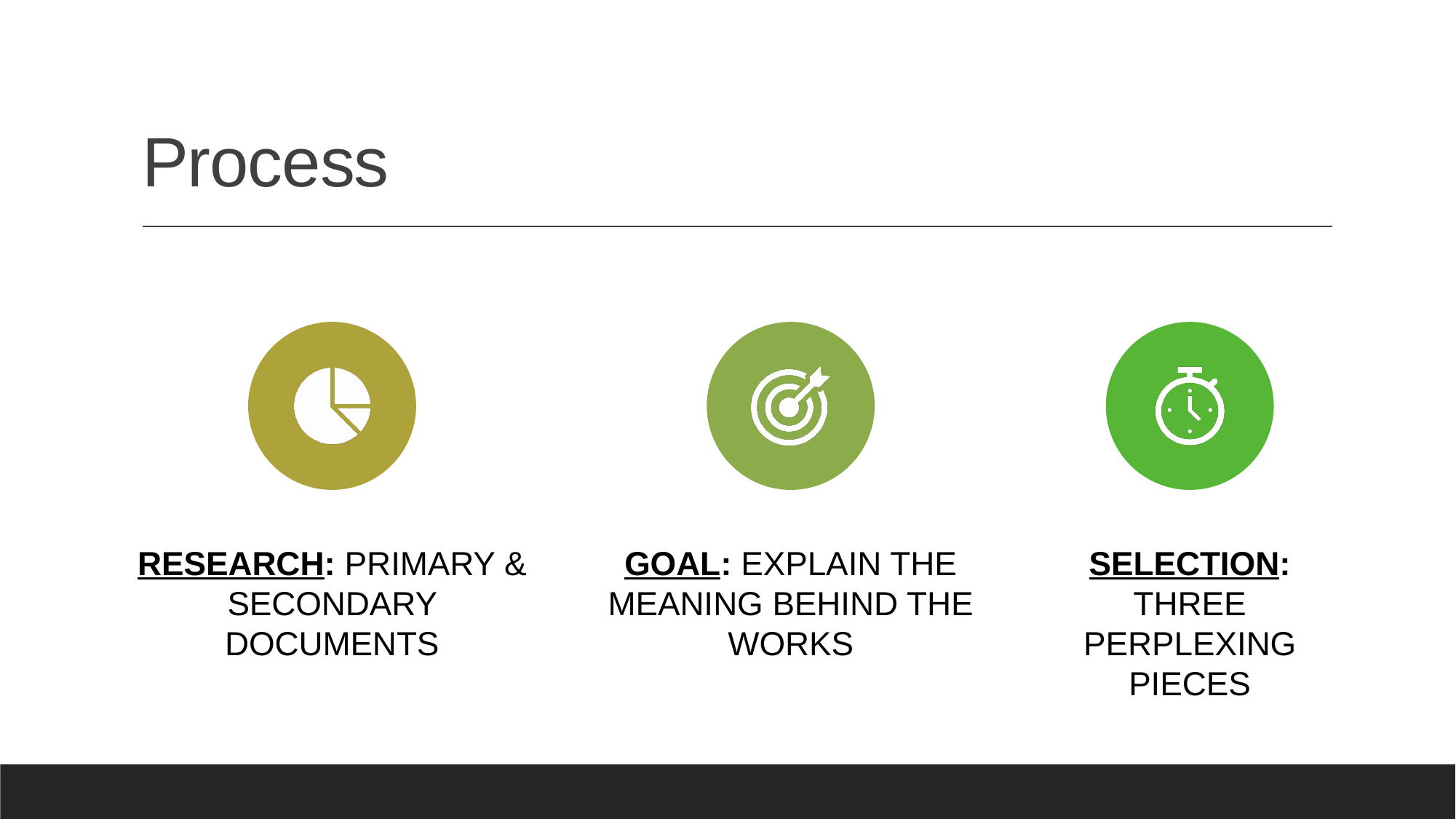

# Process
Research: PRIMARY & SECONDARY DOCUMENTS
GOAL: EXPLAIN THE MEANING BEHIND THE WORKS
SELECTION: THREE PERPLEXING PIECES